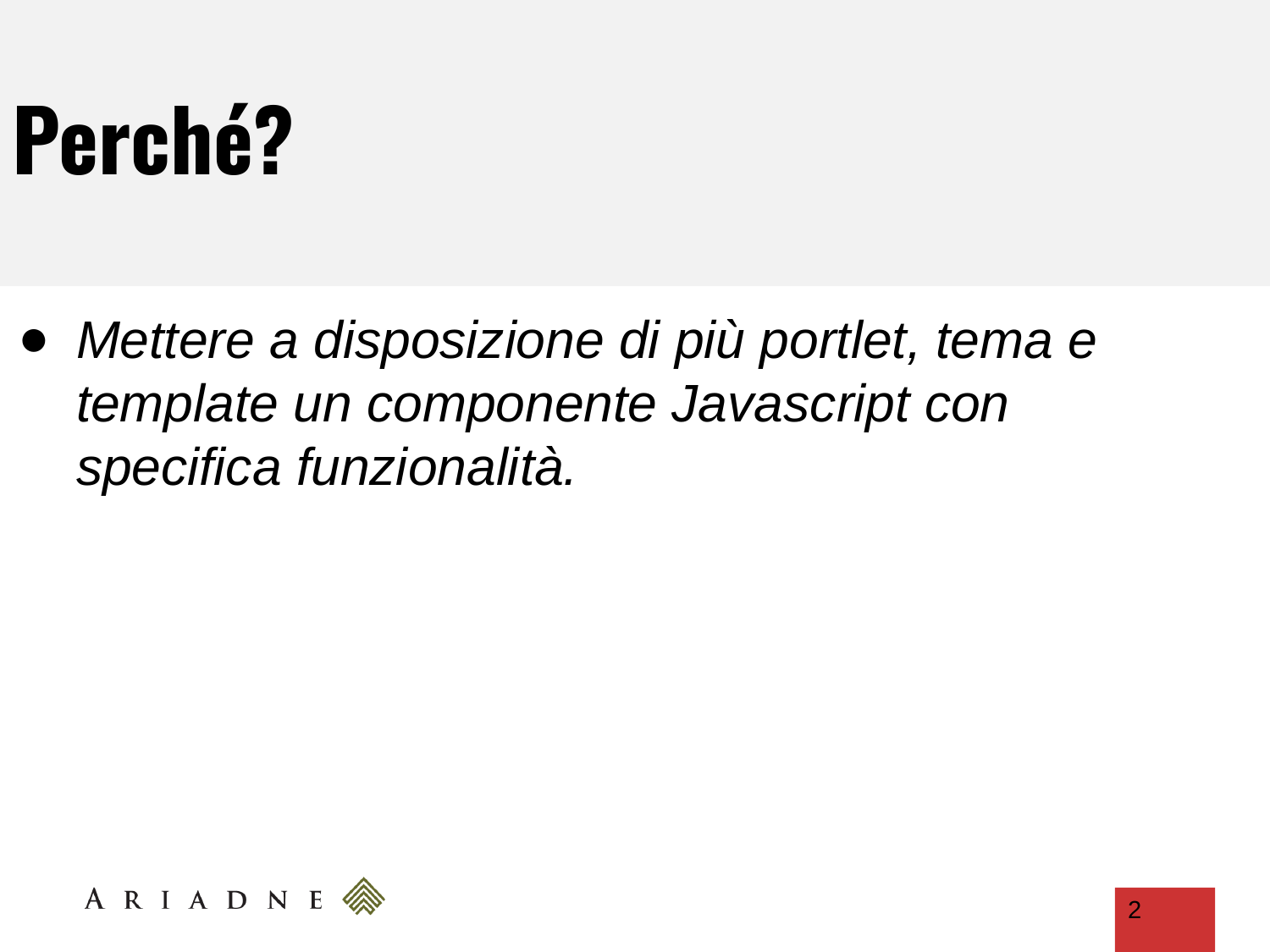

# Perché?
Mettere a disposizione di più portlet, tema e template un componente Javascript con specifica funzionalità.
2